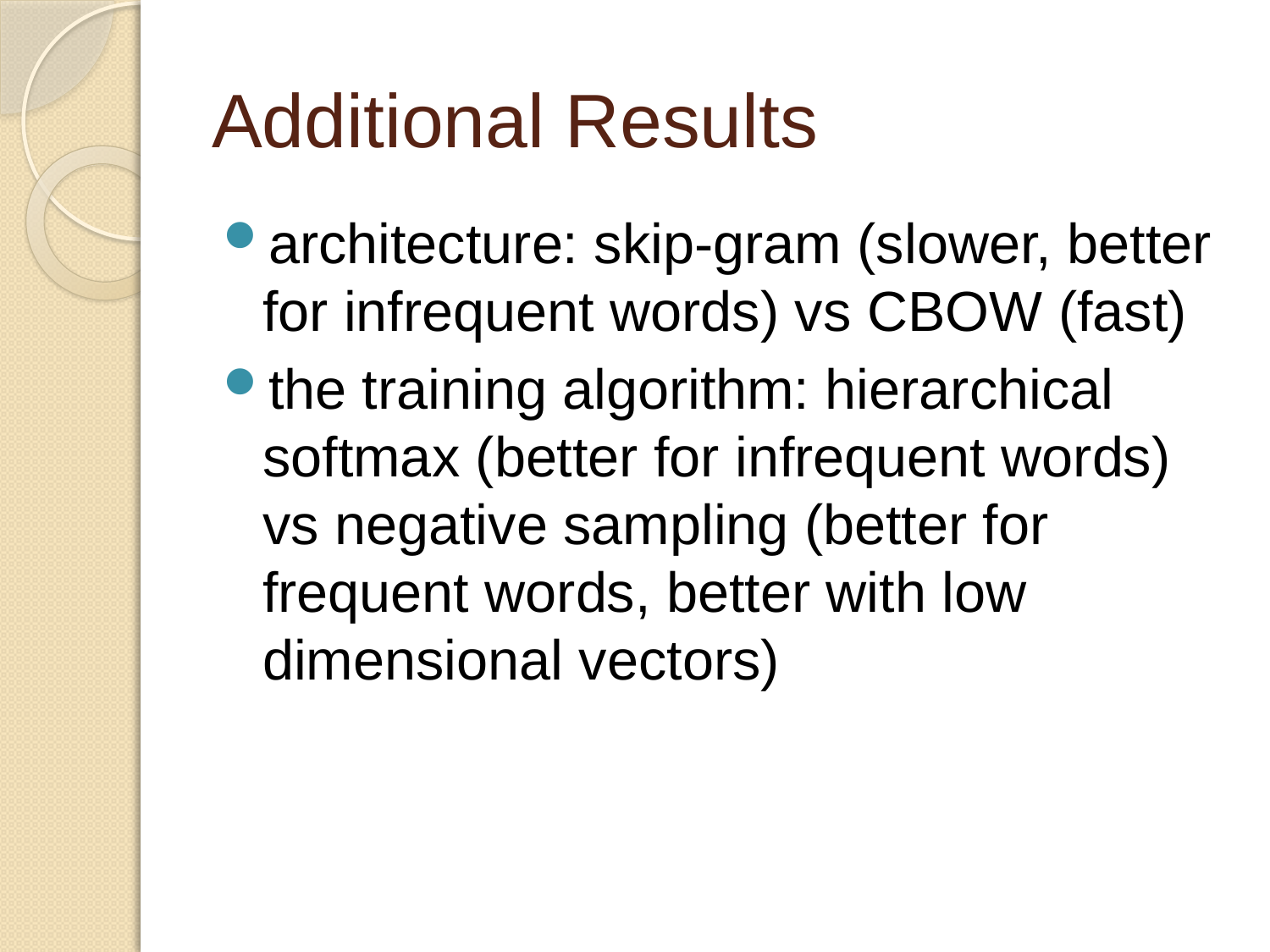

# Additional Results
architecture: skip-gram (slower, better for infrequent words) vs CBOW (fast)
the training algorithm: hierarchical softmax (better for infrequent words) vs negative sampling (better for frequent words, better with low dimensional vectors)